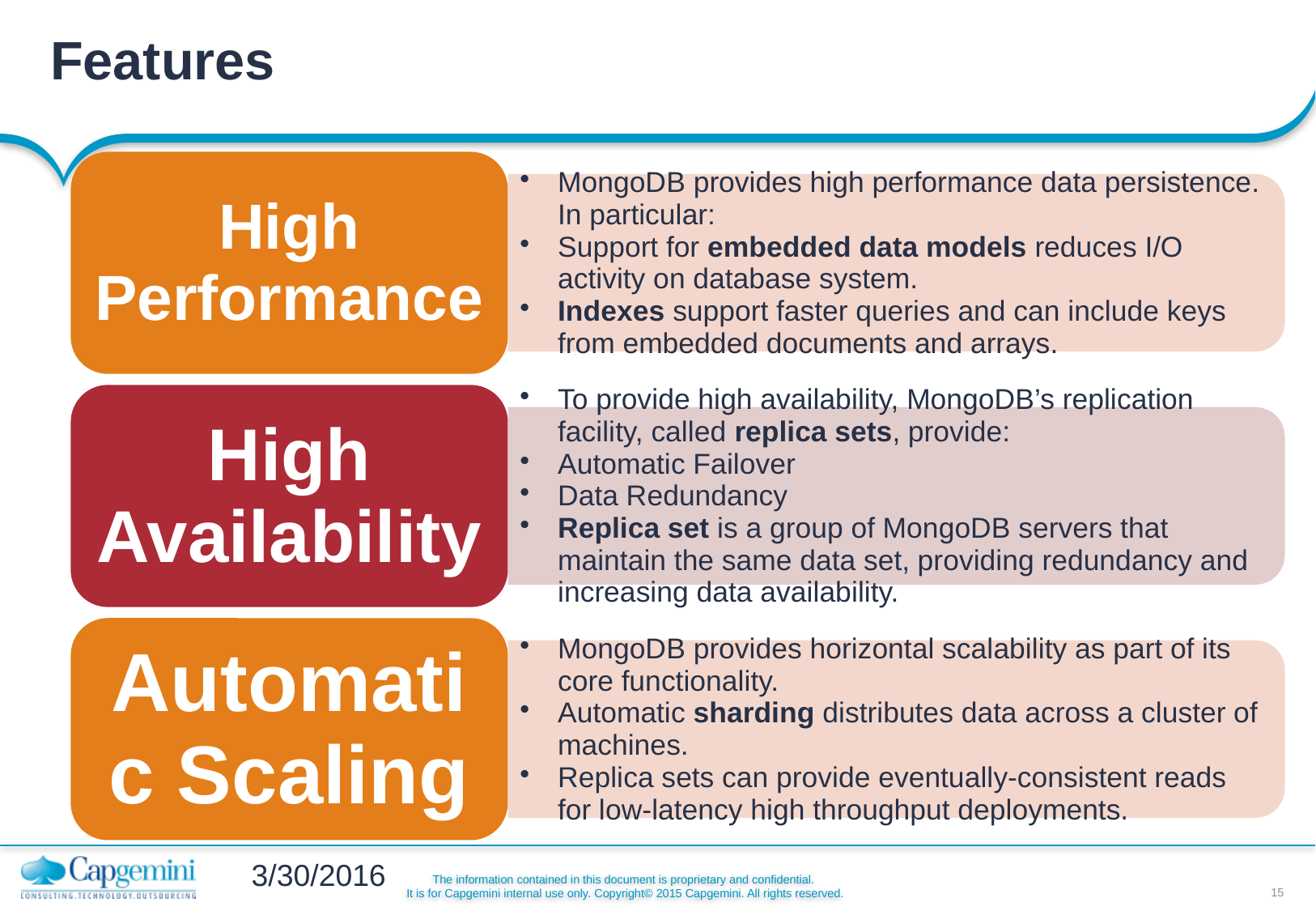

# Features
High Performance
MongoDB provides high performance data persistence. In particular:
High Availability
To provide high availability, MongoDB’s replication facility, called replica sets, provide:
Automatic Scaling
MongoDB provides horizontal scalability as part of its core functionality.
Support for embedded data models reduces I/O activity on database system.
Indexes support faster queries and can include keys from embedded documents and arrays.
Automatic Failover
Data Redundancy
Replica set is a group of MongoDB servers that maintain the same data set, providing redundancy and increasing data availability.
Automatic sharding distributes data across a cluster of machines.
Replica sets can provide eventually-consistent reads for low-latency high throughput deployments.

3/30/2016